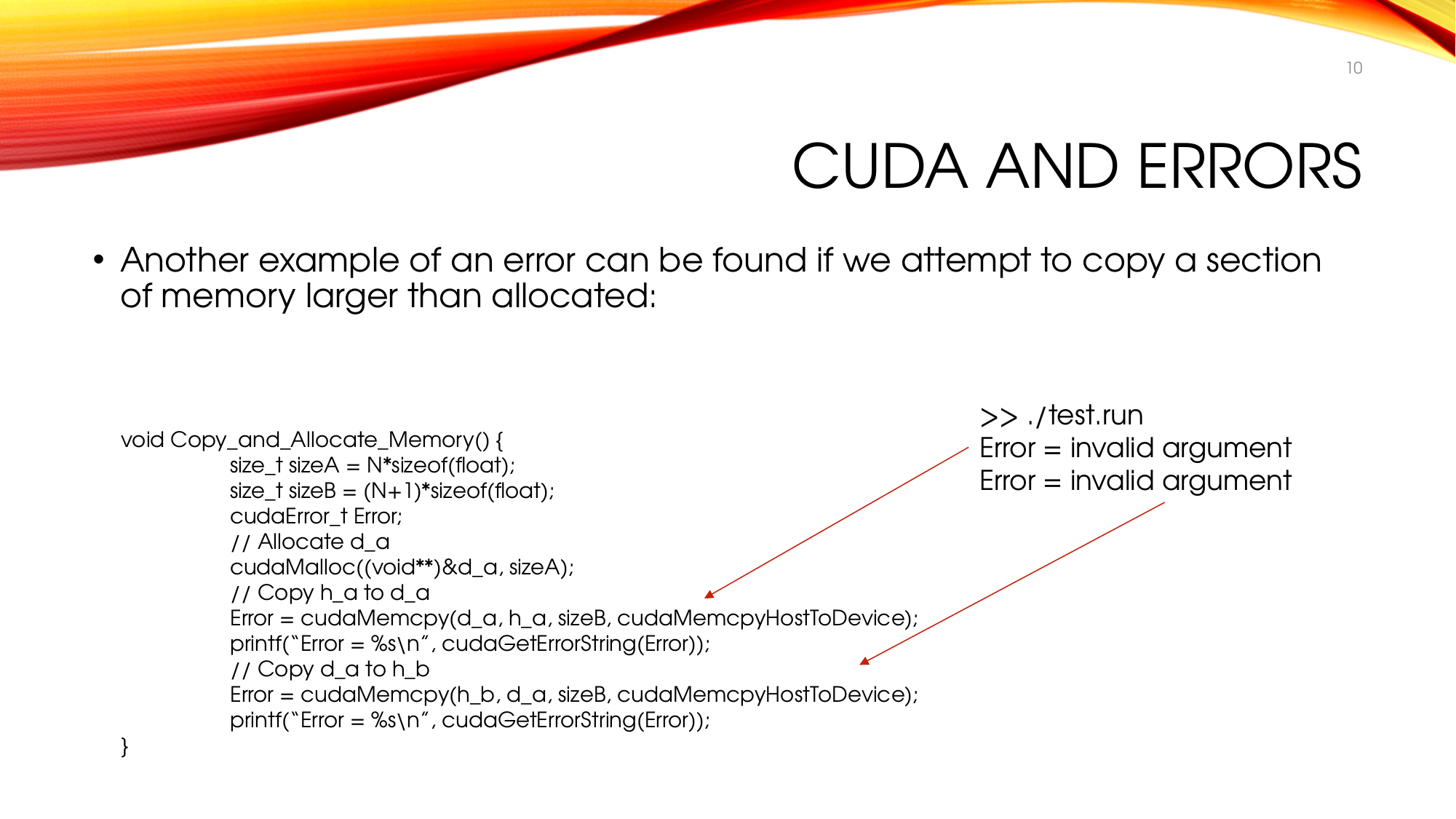

10
# CUDA and ERRORS
Another example of an error can be found if we attempt to copy a section of memory larger than allocated:
>> ./test.run
Error = invalid argument
Error = invalid argument
void Copy_and_Allocate_Memory() {
	size_t sizeA = N*sizeof(float);
	size_t sizeB = (N+1)*sizeof(float);
	cudaError_t Error;
	// Allocate d_a
	cudaMalloc((void**)&d_a, sizeA);
	// Copy h_a to d_a
	Error = cudaMemcpy(d_a, h_a, sizeB, cudaMemcpyHostToDevice);
	printf(“Error = %s\n”, cudaGetErrorString(Error));
	// Copy d_a to h_b
	Error = cudaMemcpy(h_b, d_a, sizeB, cudaMemcpyHostToDevice);
	printf(“Error = %s\n”, cudaGetErrorString(Error));
}